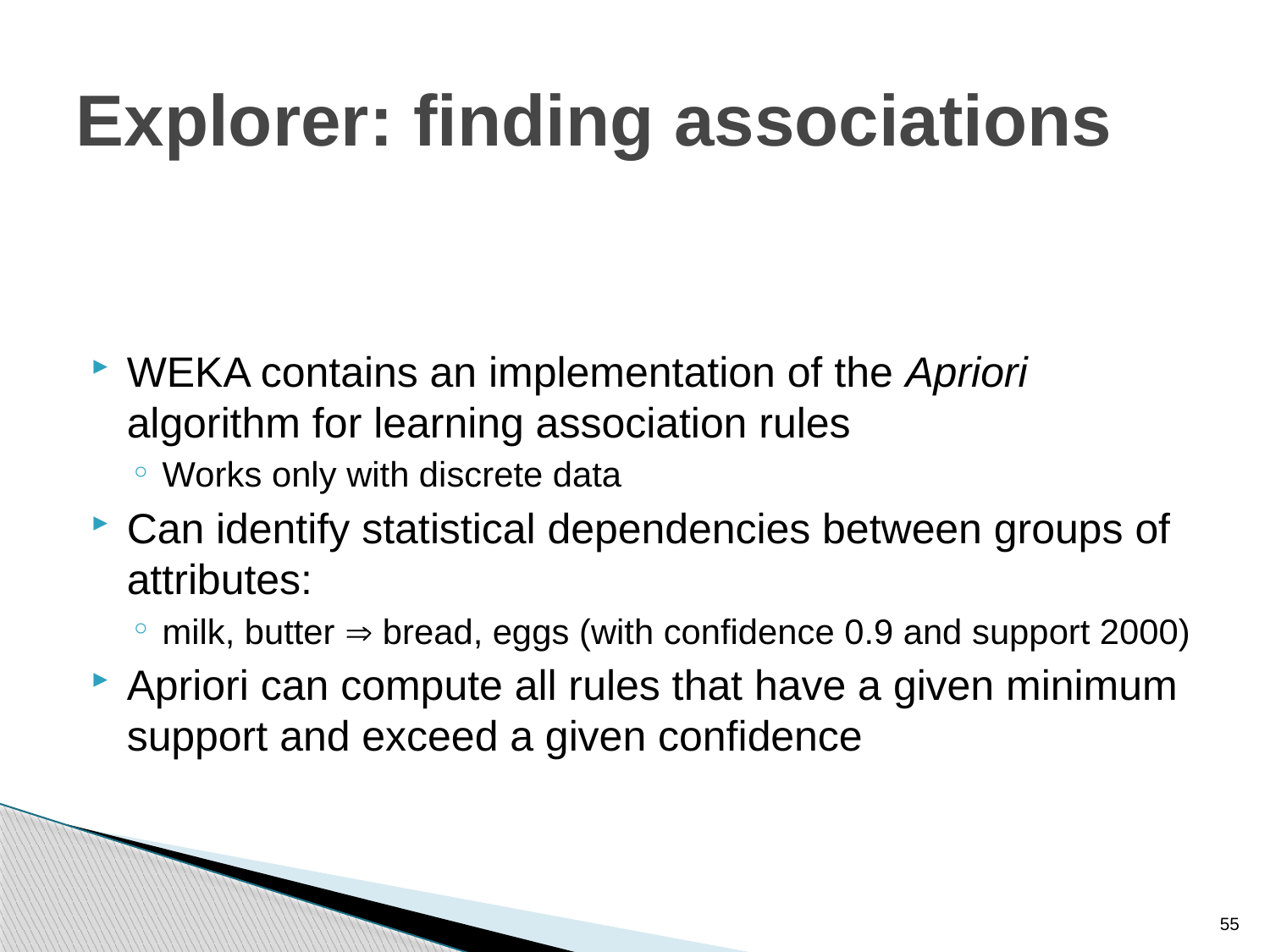

# Explorer: finding associations
WEKA contains an implementation of the Apriori algorithm for learning association rules
Works only with discrete data
Can identify statistical dependencies between groups of attributes:
milk, butter ⇒ bread, eggs (with confidence 0.9 and support 2000)
Apriori can compute all rules that have a given minimum support and exceed a given confidence
55